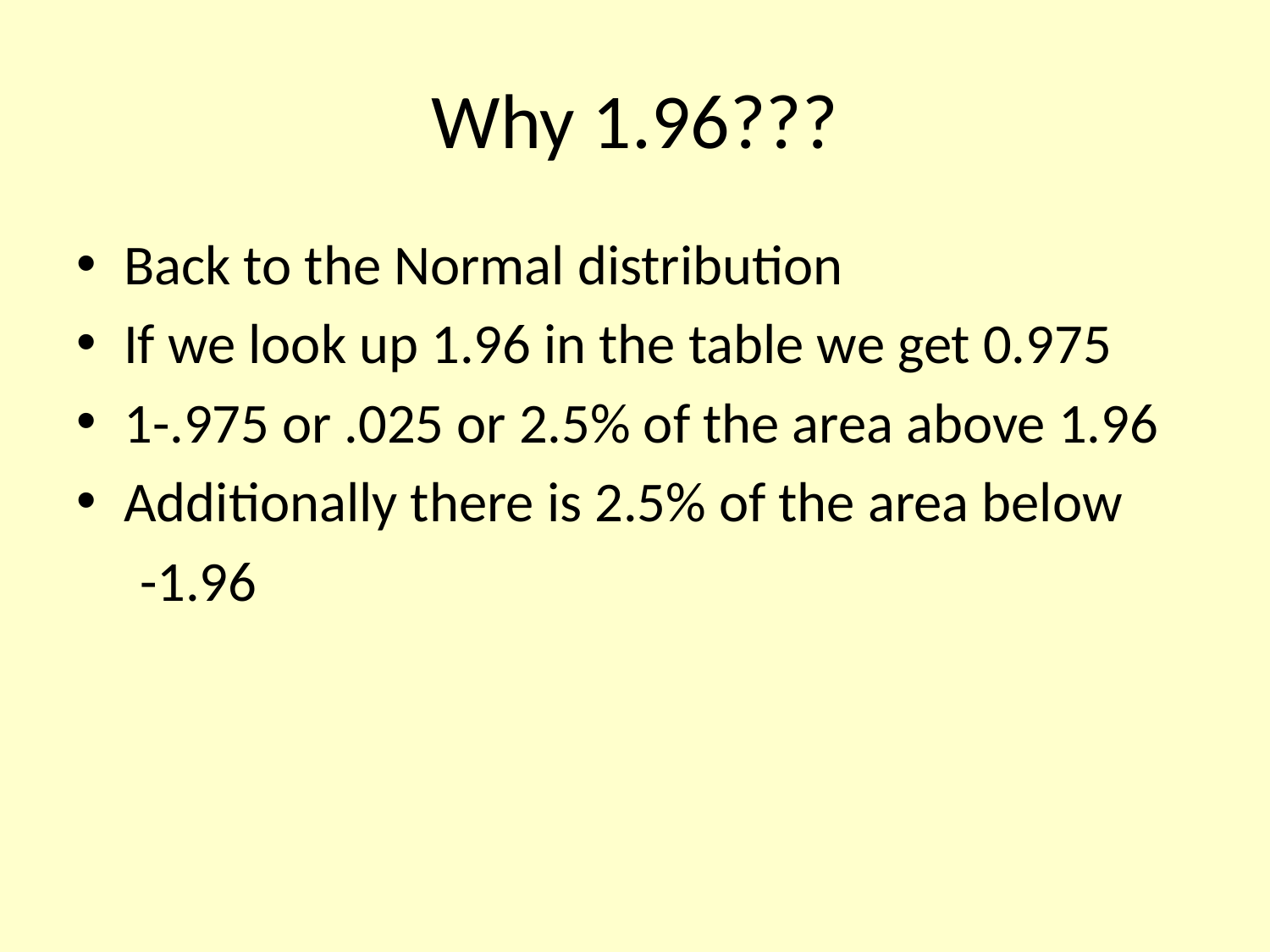

# Why 1.96???
Back to the Normal distribution
If we look up 1.96 in the table we get 0.975
1-.975 or .025 or 2.5% of the area above 1.96
Additionally there is 2.5% of the area below
     -1.96